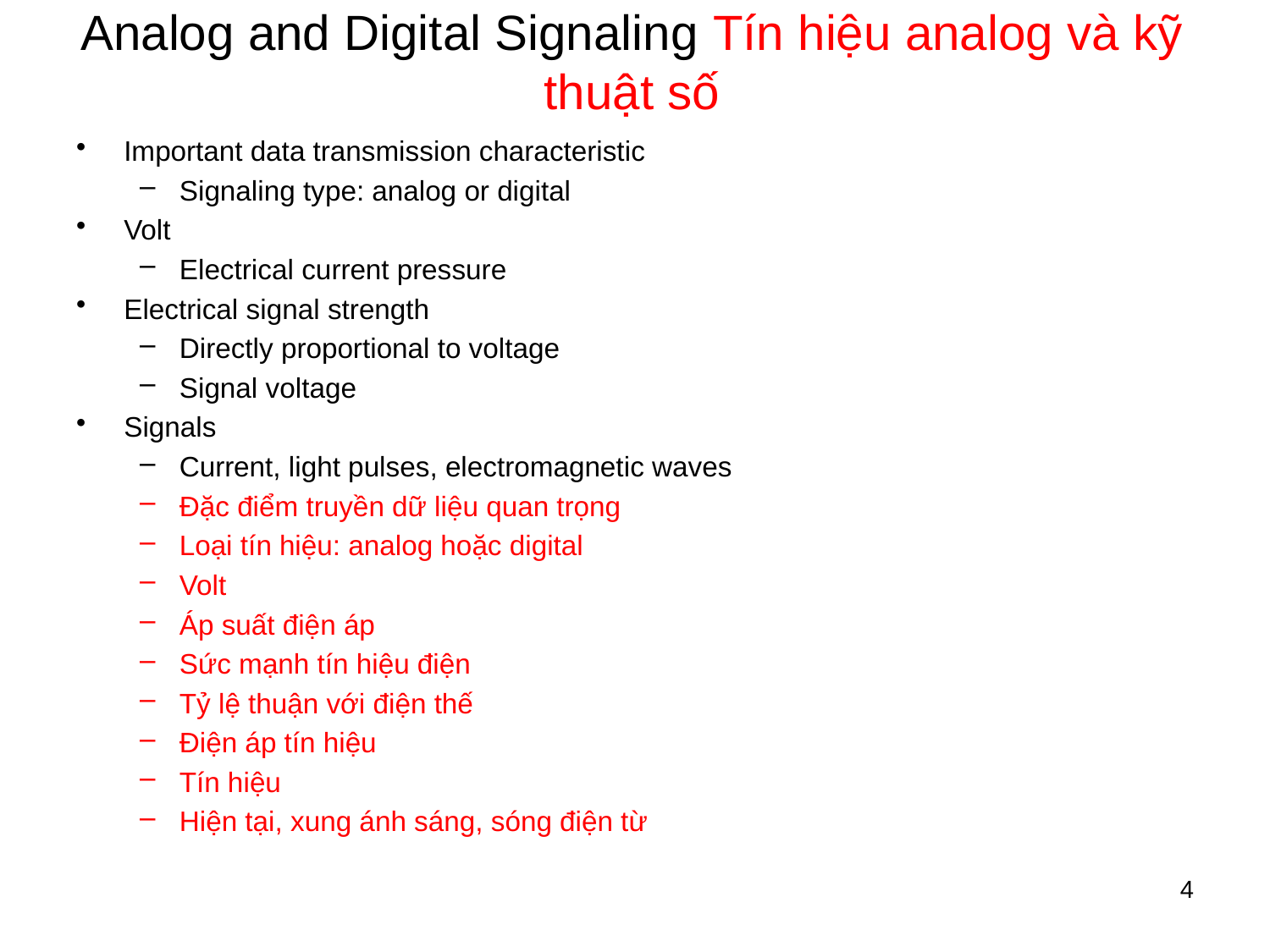

# Analog and Digital Signaling Tín hiệu analog và kỹ thuật số
Important data transmission characteristic
Signaling type: analog or digital
Volt
Electrical current pressure
Electrical signal strength
Directly proportional to voltage
Signal voltage
Signals
Current, light pulses, electromagnetic waves
Đặc điểm truyền dữ liệu quan trọng
Loại tín hiệu: analog hoặc digital
Volt
Áp suất điện áp
Sức mạnh tín hiệu điện
Tỷ lệ thuận với điện thế
Điện áp tín hiệu
Tín hiệu
Hiện tại, xung ánh sáng, sóng điện từ

4